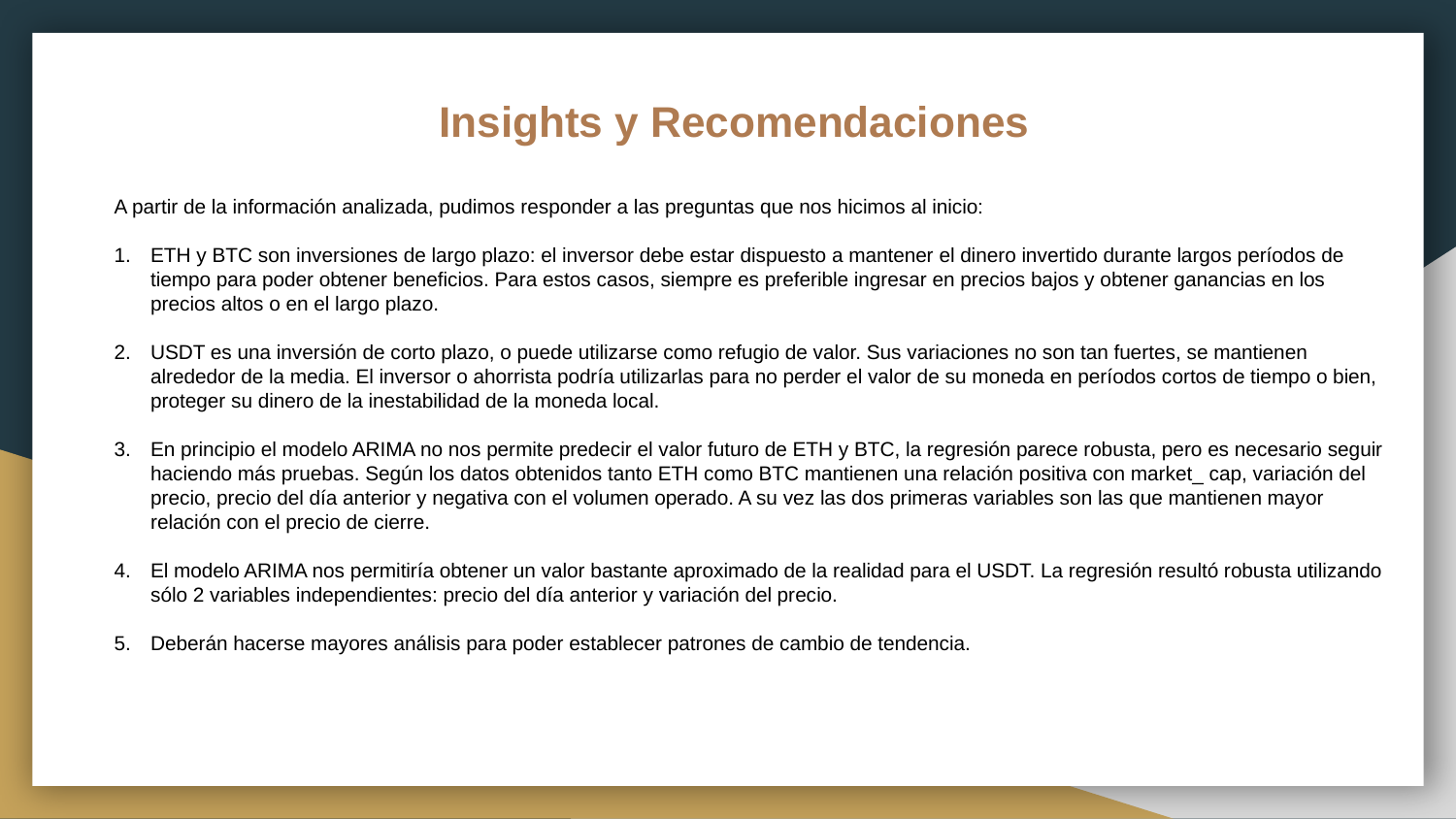

Insights y Recomendaciones
A partir de la información analizada, pudimos responder a las preguntas que nos hicimos al inicio:

ETH y BTC son inversiones de largo plazo: el inversor debe estar dispuesto a mantener el dinero invertido durante largos períodos de tiempo para poder obtener beneficios. Para estos casos, siempre es preferible ingresar en precios bajos y obtener ganancias en los precios altos o en el largo plazo.

USDT es una inversión de corto plazo, o puede utilizarse como refugio de valor. Sus variaciones no son tan fuertes, se mantienen alrededor de la media. El inversor o ahorrista podría utilizarlas para no perder el valor de su moneda en períodos cortos de tiempo o bien, proteger su dinero de la inestabilidad de la moneda local.

En principio el modelo ARIMA no nos permite predecir el valor futuro de ETH y BTC, la regresión parece robusta, pero es necesario seguir haciendo más pruebas. Según los datos obtenidos tanto ETH como BTC mantienen una relación positiva con market_ cap, variación del precio, precio del día anterior y negativa con el volumen operado. A su vez las dos primeras variables son las que mantienen mayor relación con el precio de cierre.

El modelo ARIMA nos permitiría obtener un valor bastante aproximado de la realidad para el USDT. La regresión resultó robusta utilizando sólo 2 variables independientes: precio del día anterior y variación del precio.

Deberán hacerse mayores análisis para poder establecer patrones de cambio de tendencia.